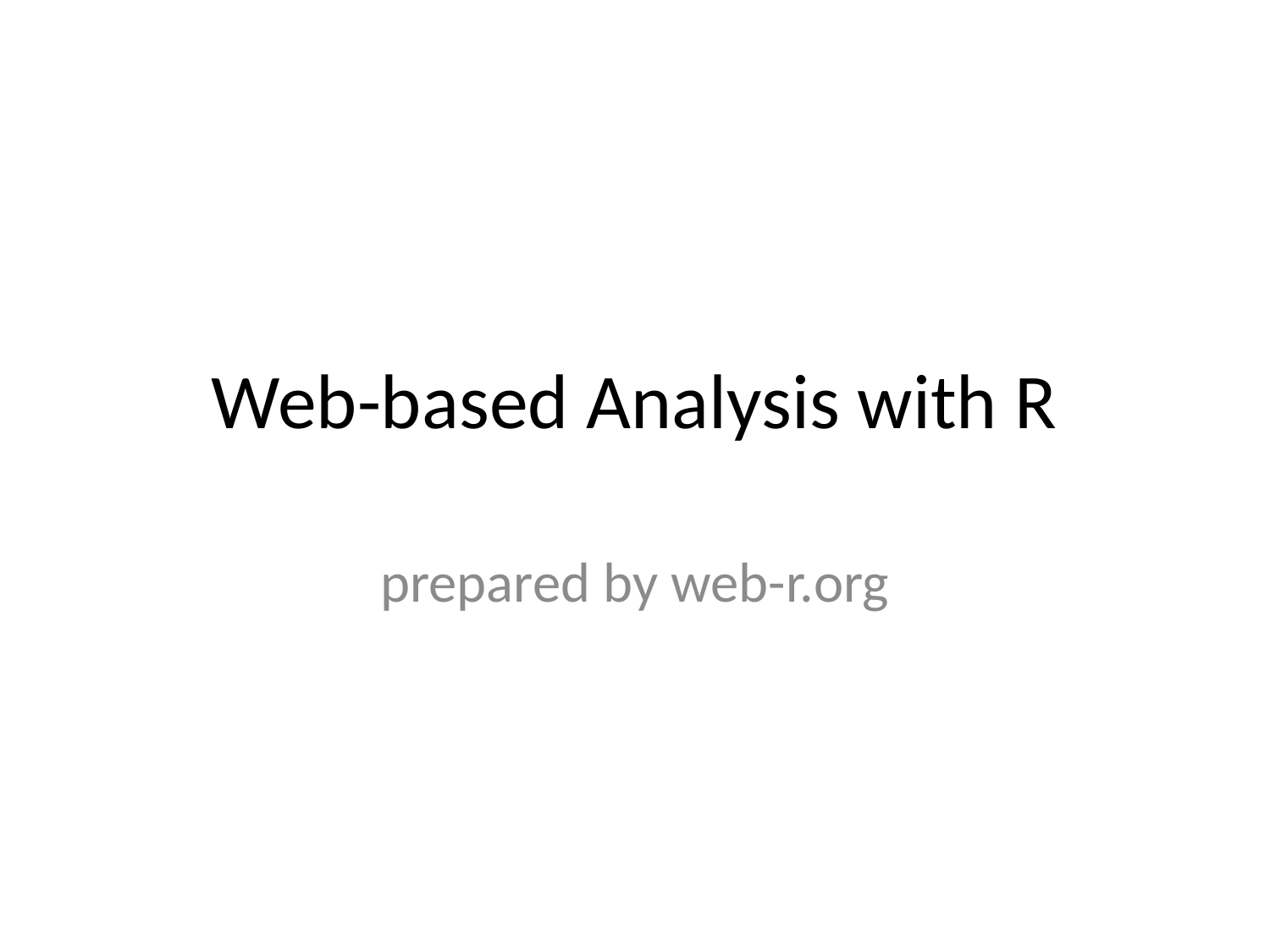

# Web-based Analysis with R
prepared by web-r.org